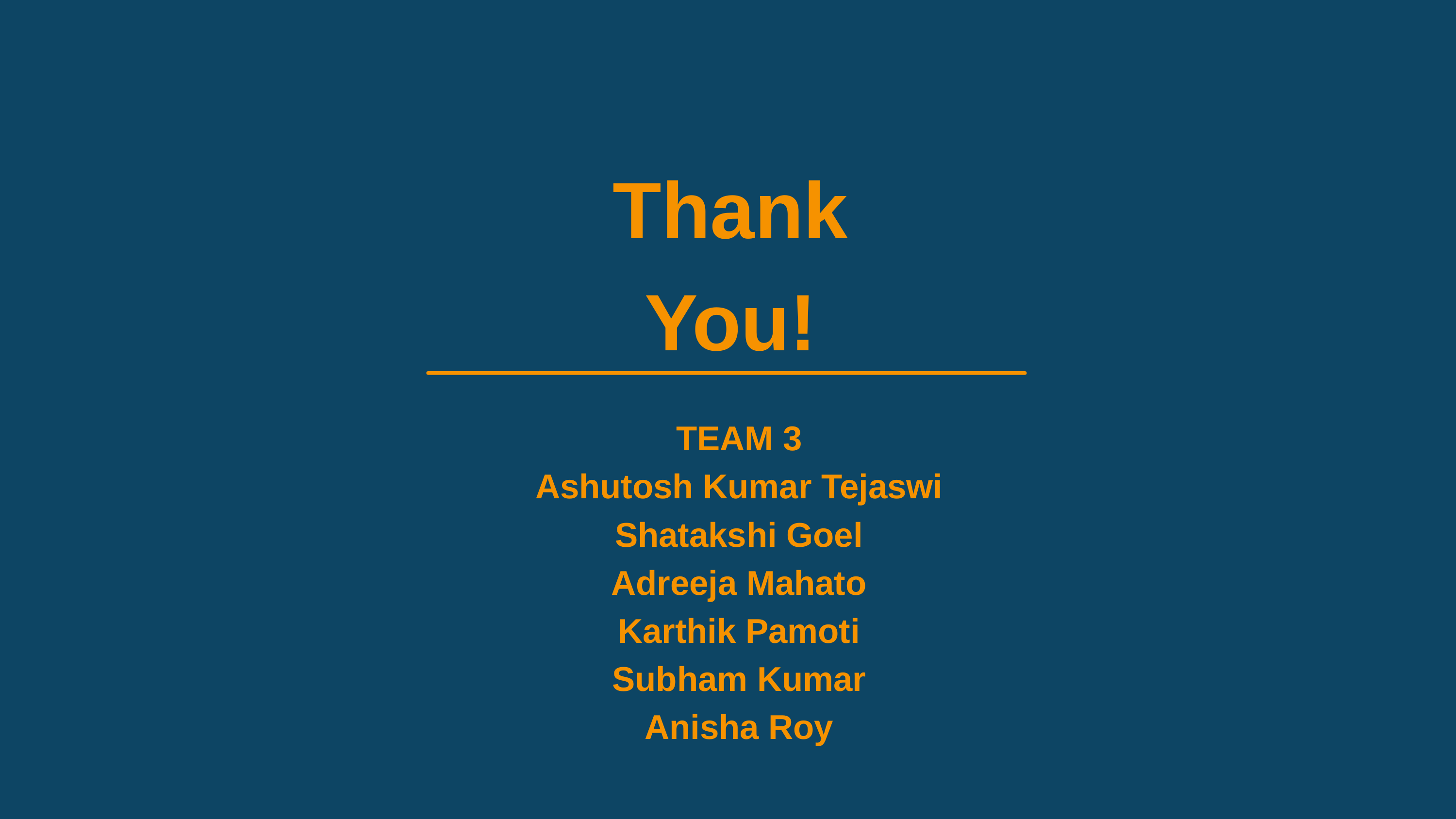

Thank
You!

TEAM 3
Ashutosh Kumar Tejaswi​
Shatakshi Goel
Adreeja Mahato
Karthik Pamoti
Subham Kumar
Anisha Roy